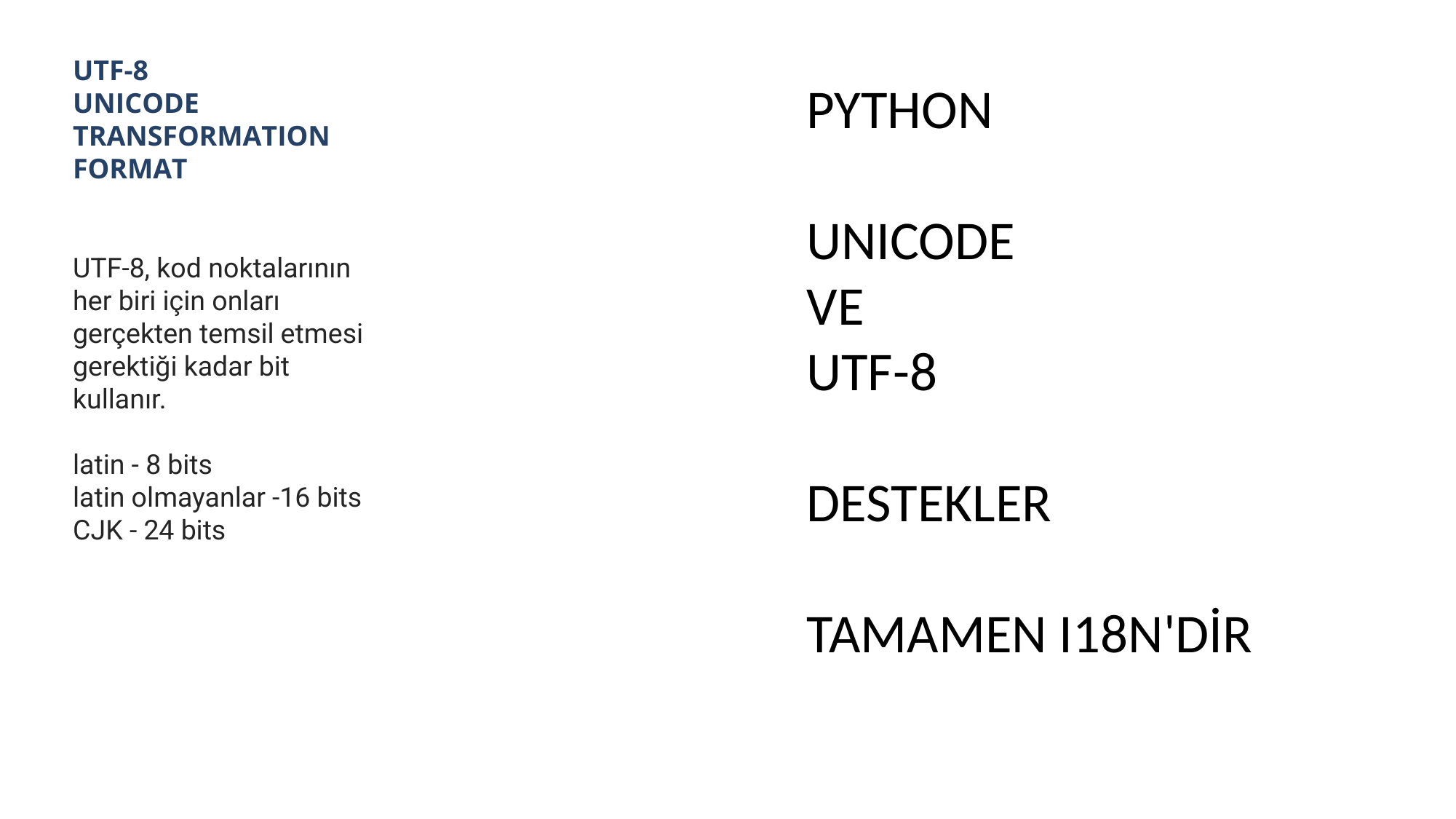

UTF-8
UNICODE TRANSFORMATION FORMAT
PYTHON

UNICODE
VE
UTF-8

DESTEKLER

TAMAMEN I18N'DİR
UTF-8, kod noktalarının her biri için onları gerçekten temsil etmesi gerektiği kadar bit kullanır.

latin - 8 bits
latin olmayanlar -16 bits
CJK - 24 bits